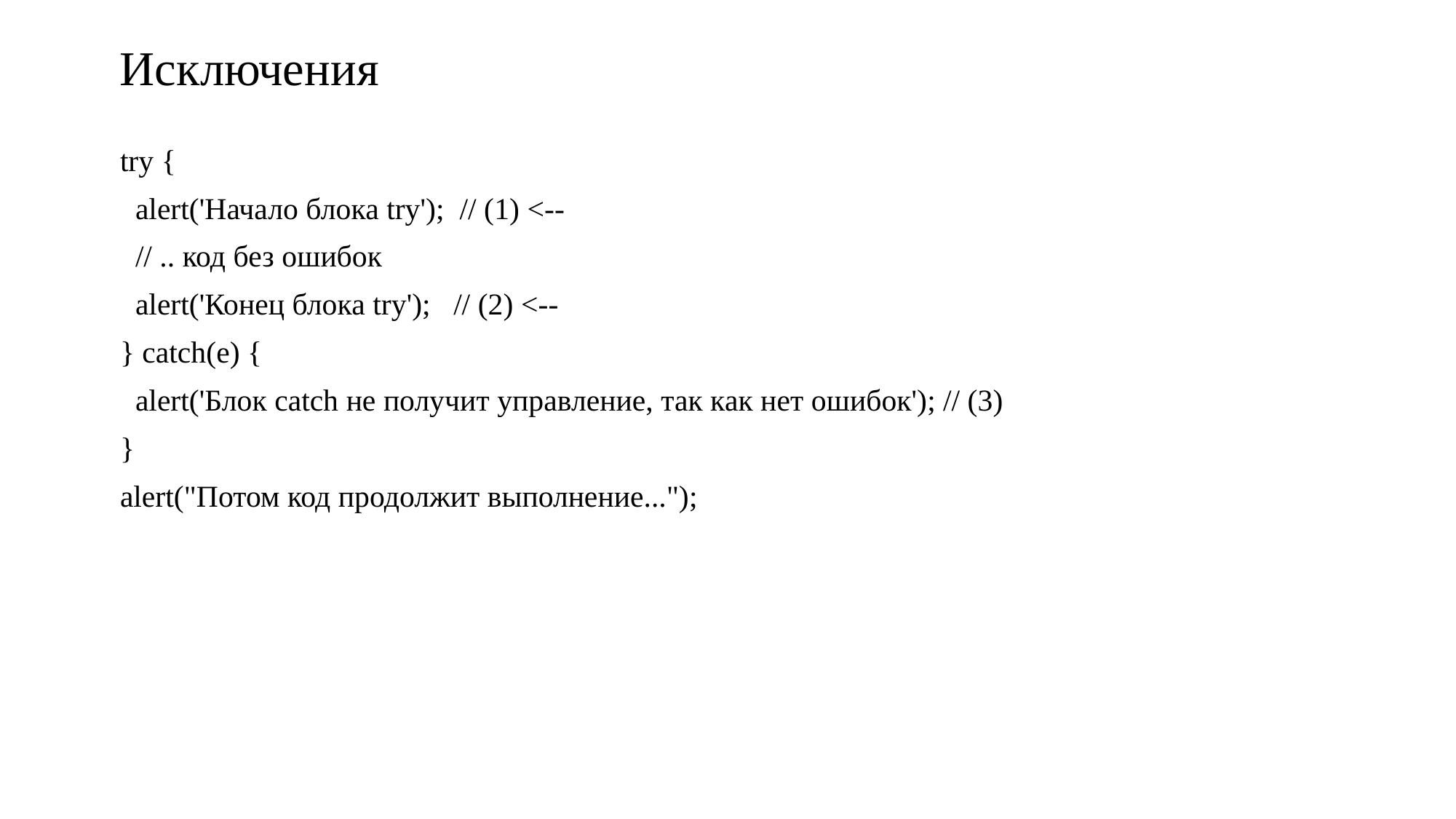

# Исключения
try {
  alert('Начало блока try');  // (1) <--
  // .. код без ошибок
  alert('Конец блока try');   // (2) <--
} catch(e) {
  alert('Блок catch не получит управление, так как нет ошибок'); // (3)
}
alert("Потом код продолжит выполнение...");